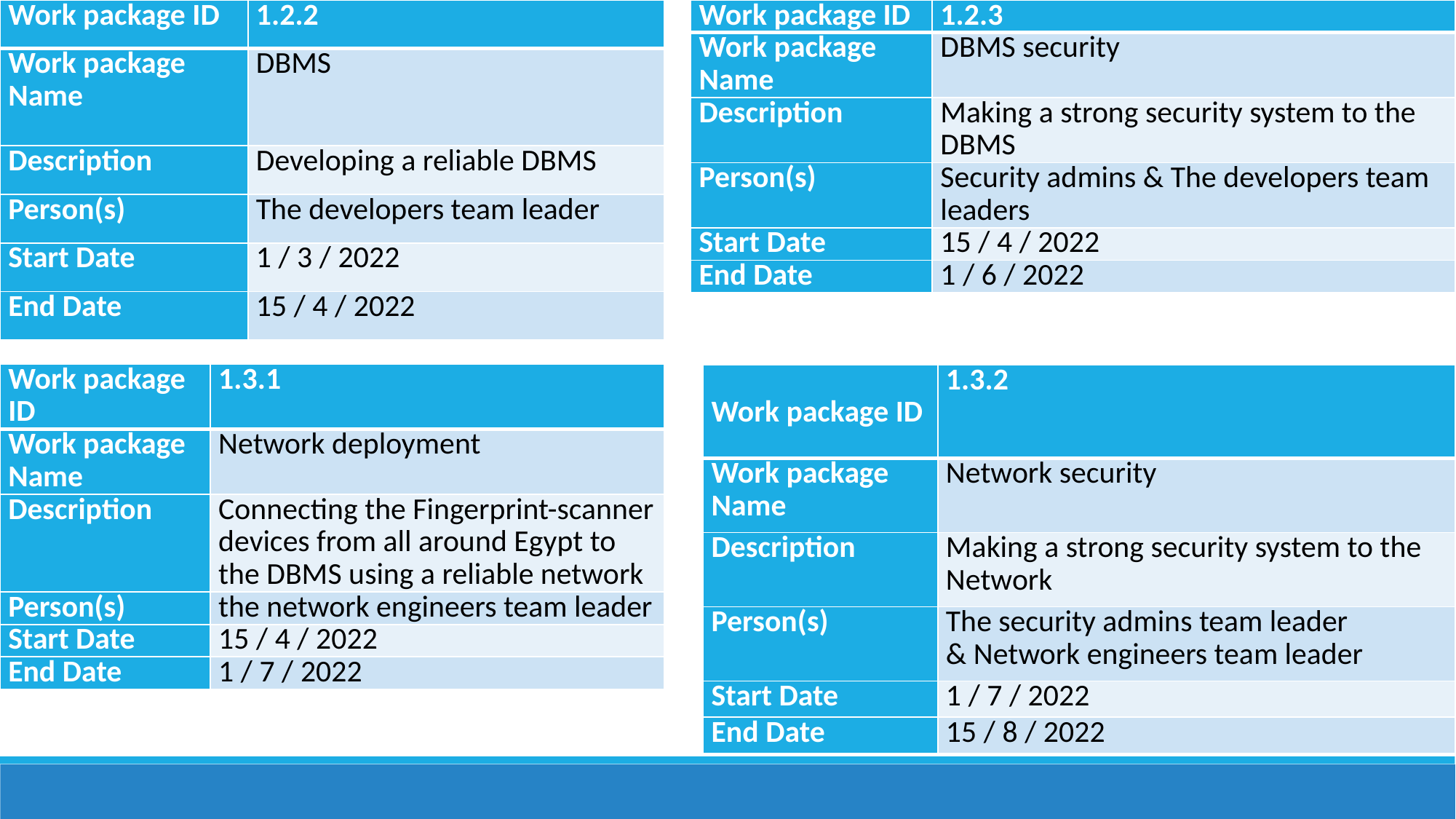

| Work package ID | 1.2.2 |
| --- | --- |
| Work package Name | DBMS |
| Description | Developing a reliable DBMS |
| Person(s) | The developers team leader |
| Start Date | 1 / 3 / 2022 |
| End Date | 15 / 4 / 2022 |
| Work package ID | 1.2.3 |
| --- | --- |
| Work package Name | DBMS security |
| Description | Making a strong security system to the DBMS |
| Person(s) | Security admins & The developers team leaders |
| Start Date | 15 / 4 / 2022 |
| End Date | 1 / 6 / 2022 |
| Work package ID | 1.3.1 |
| --- | --- |
| Work package Name | Network deployment |
| Description | Connecting the Fingerprint-scanner devices from all around Egypt to the DBMS using a reliable network |
| Person(s) | the network engineers team leader |
| Start Date | 15 / 4 / 2022 |
| End Date | 1 / 7 / 2022 |
| Work package ID | 1.3.2 |
| --- | --- |
| Work package Name | Network security |
| Description | Making a strong security system to the Network |
| Person(s) | The security admins team leader & Network engineers team leader |
| Start Date | 1 / 7 / 2022 |
| End Date | 15 / 8 / 2022 |